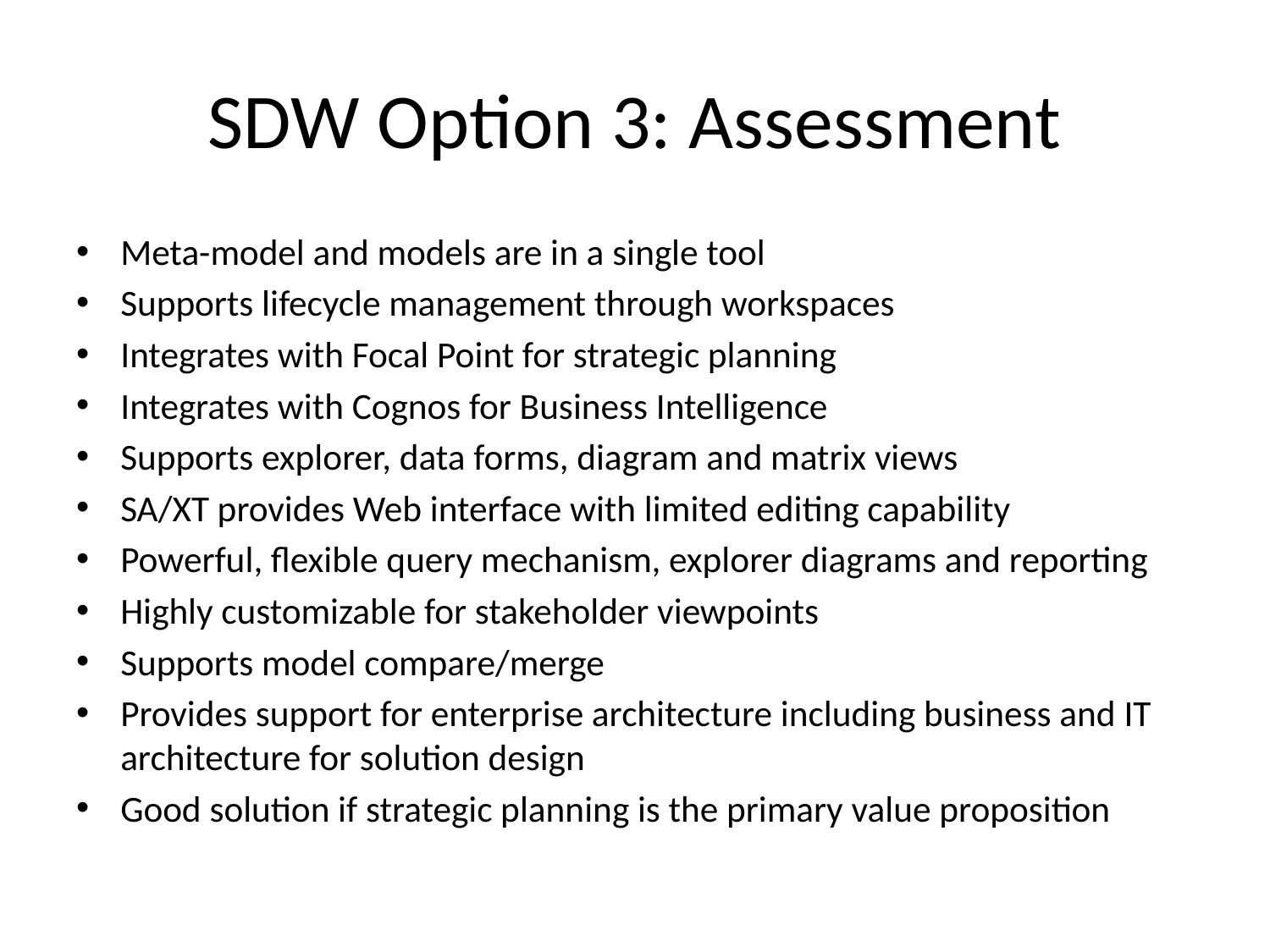

# SDW Option 3: Assessment
Meta-model and models are in a single tool
Supports lifecycle management through workspaces
Integrates with Focal Point for strategic planning
Integrates with Cognos for Business Intelligence
Supports explorer, data forms, diagram and matrix views
SA/XT provides Web interface with limited editing capability
Powerful, flexible query mechanism, explorer diagrams and reporting
Highly customizable for stakeholder viewpoints
Supports model compare/merge
Provides support for enterprise architecture including business and IT architecture for solution design
Good solution if strategic planning is the primary value proposition